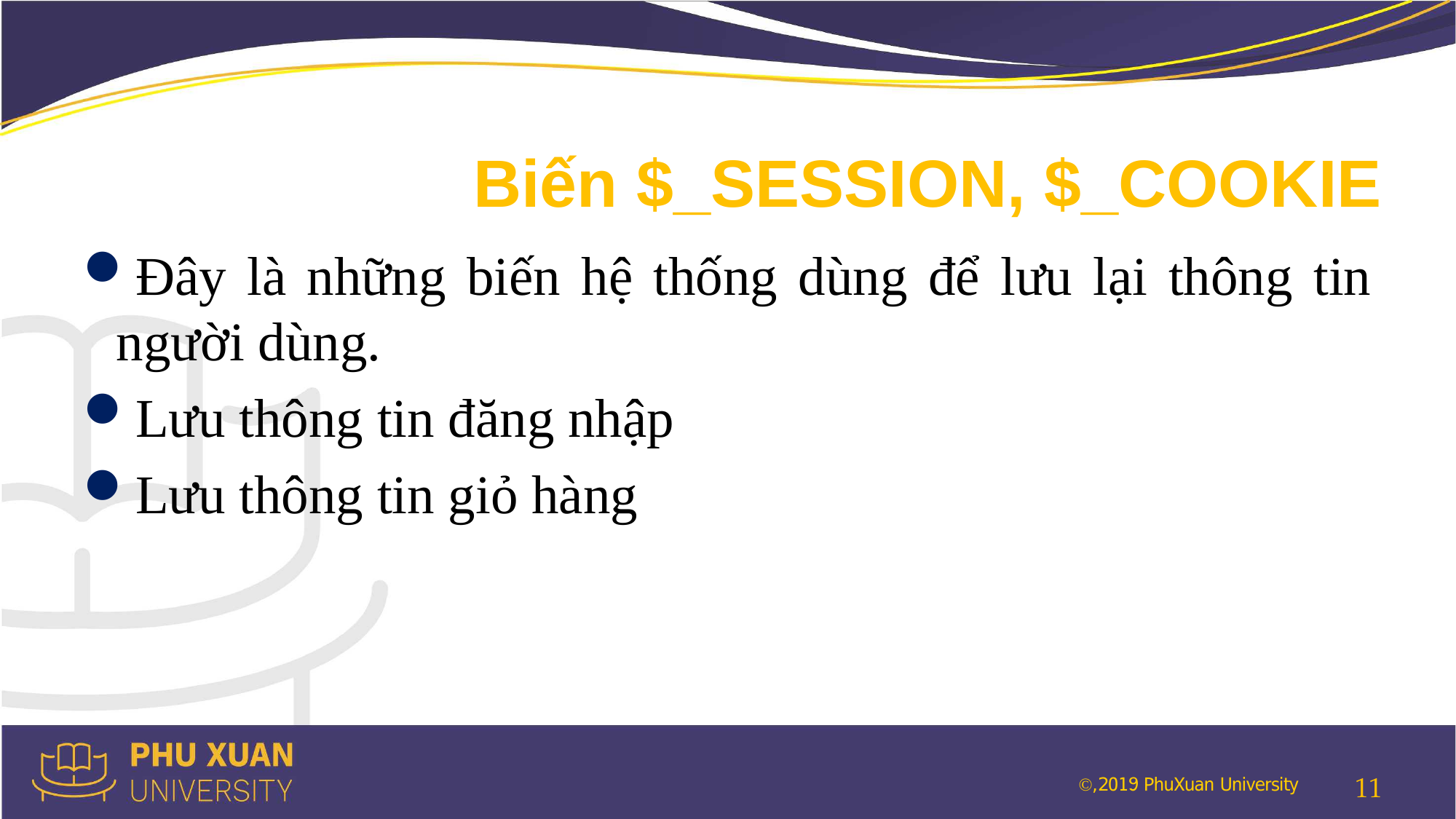

# Biến $_SESSION, $_COOKIE
Đây là những biến hệ thống dùng để lưu lại thông tin người dùng.
Lưu thông tin đăng nhập
Lưu thông tin giỏ hàng
11